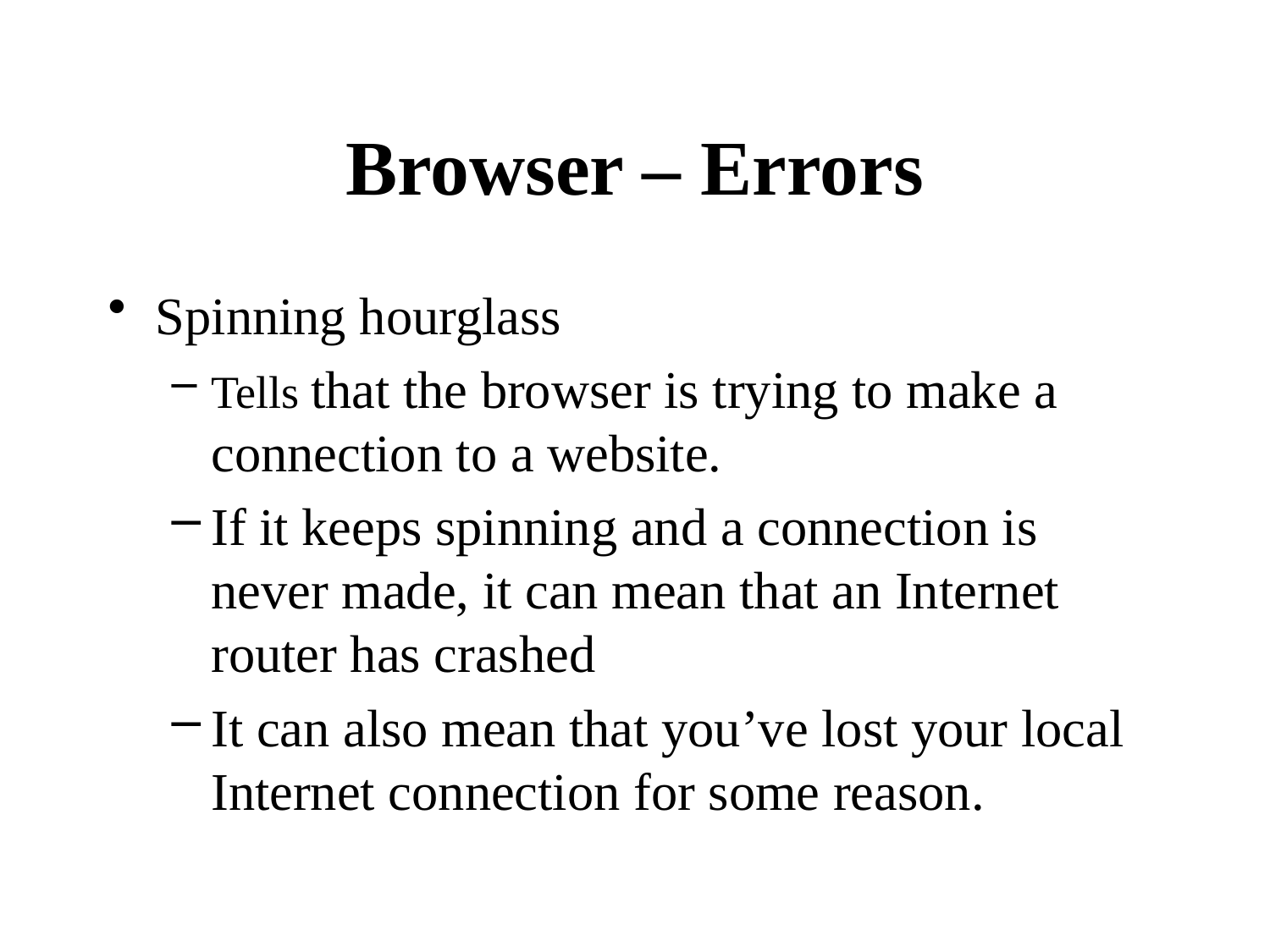

# Browser – Errors
Spinning hourglass
Tells that the browser is trying to make a connection to a website.
If it keeps spinning and a connection is never made, it can mean that an Internet router has crashed
It can also mean that you’ve lost your local Internet connection for some reason.